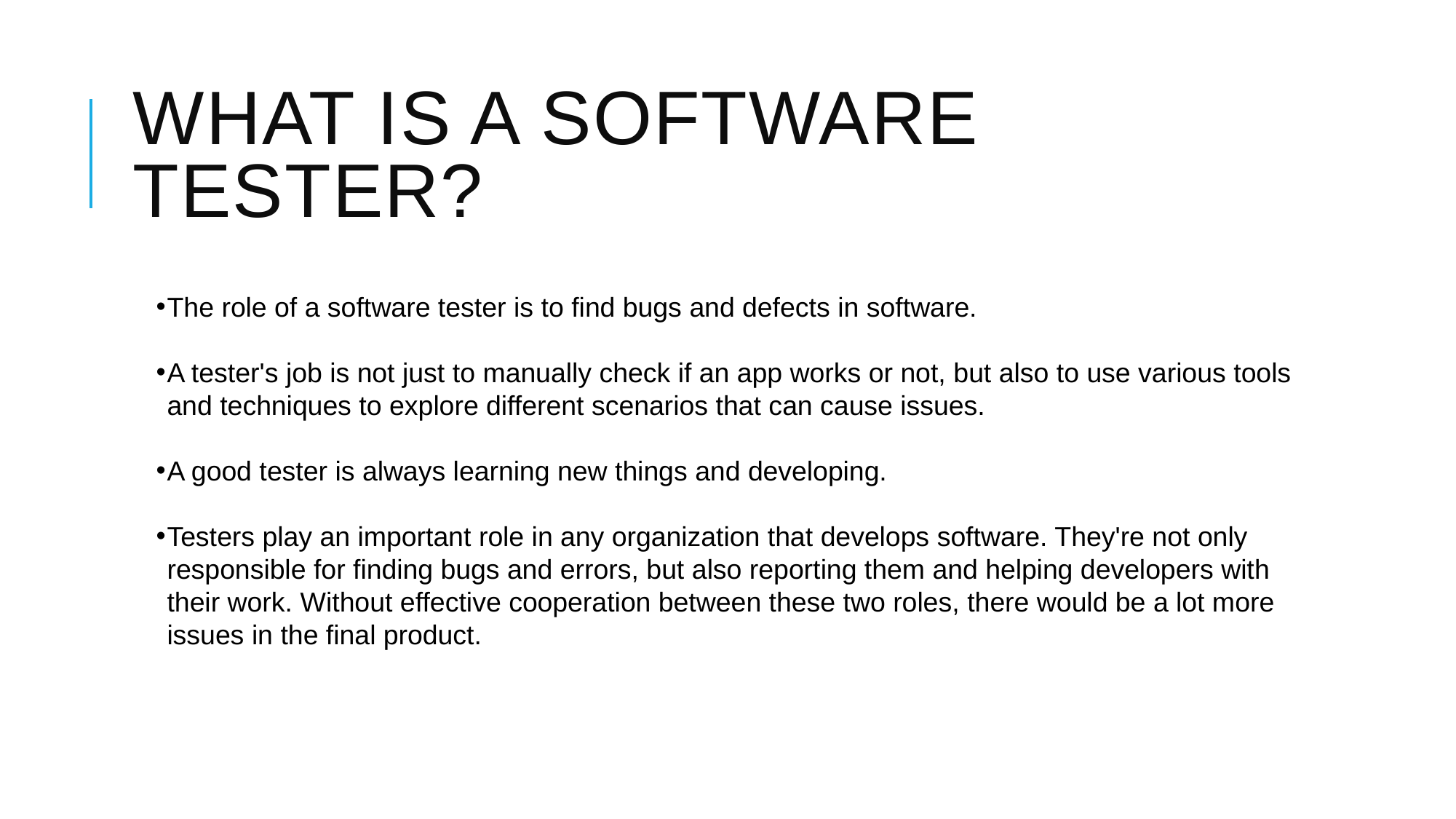

# WHAT IS A SOFTWARE TESTER?
The role of a software tester is to find bugs and defects in software.

A tester's job is not just to manually check if an app works or not, but also to use various tools and techniques to explore different scenarios that can cause issues.

A good tester is always learning new things and developing.

Testers play an important role in any organization that develops software. They're not only responsible for finding bugs and errors, but also reporting them and helping developers with their work. Without effective cooperation between these two roles, there would be a lot more issues in the final product.